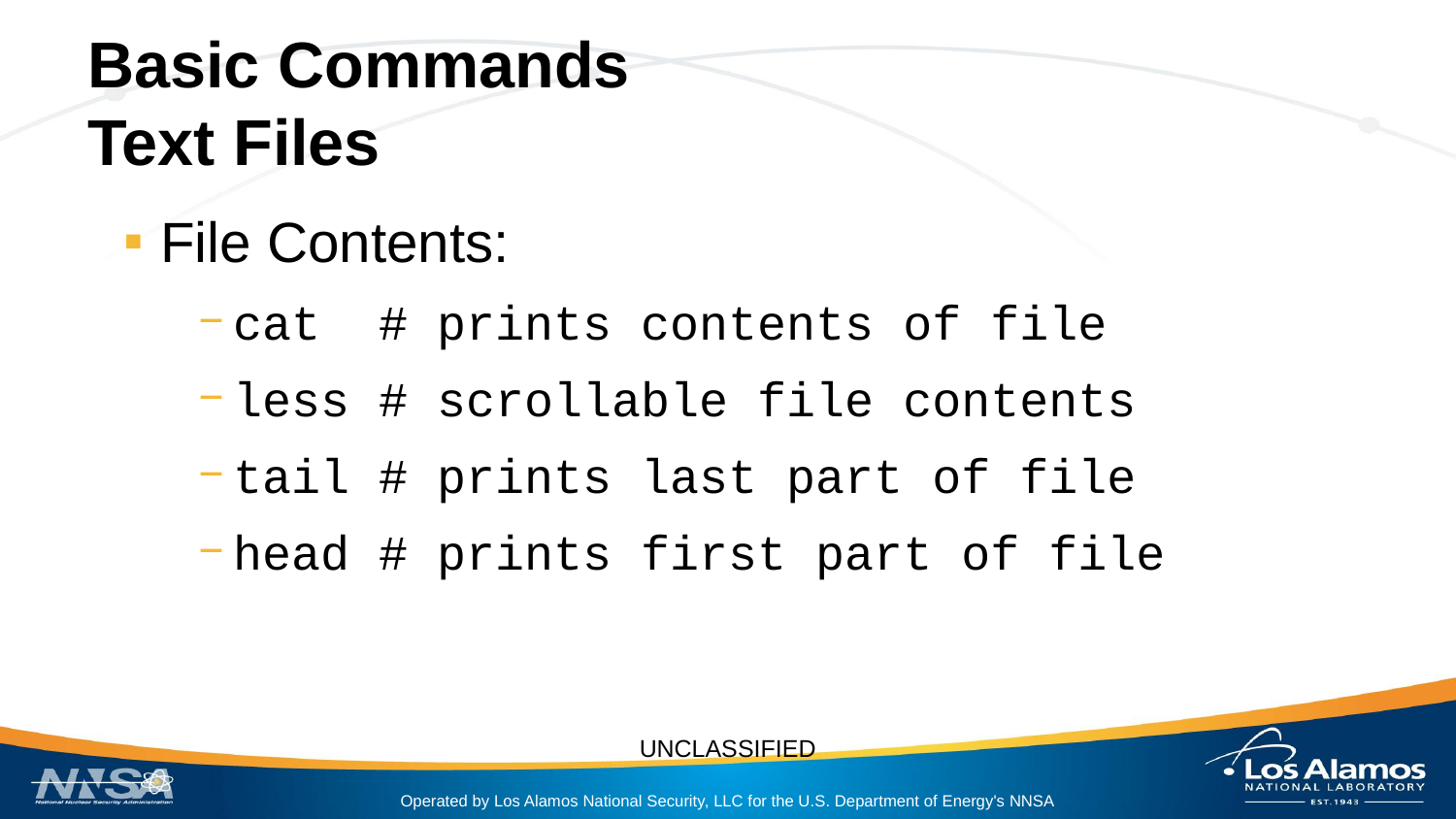

# Basic Commands
Text Files
File Contents:
cat  # prints contents of file
less # scrollable file contents
tail # prints last part of file
head # prints first part of file